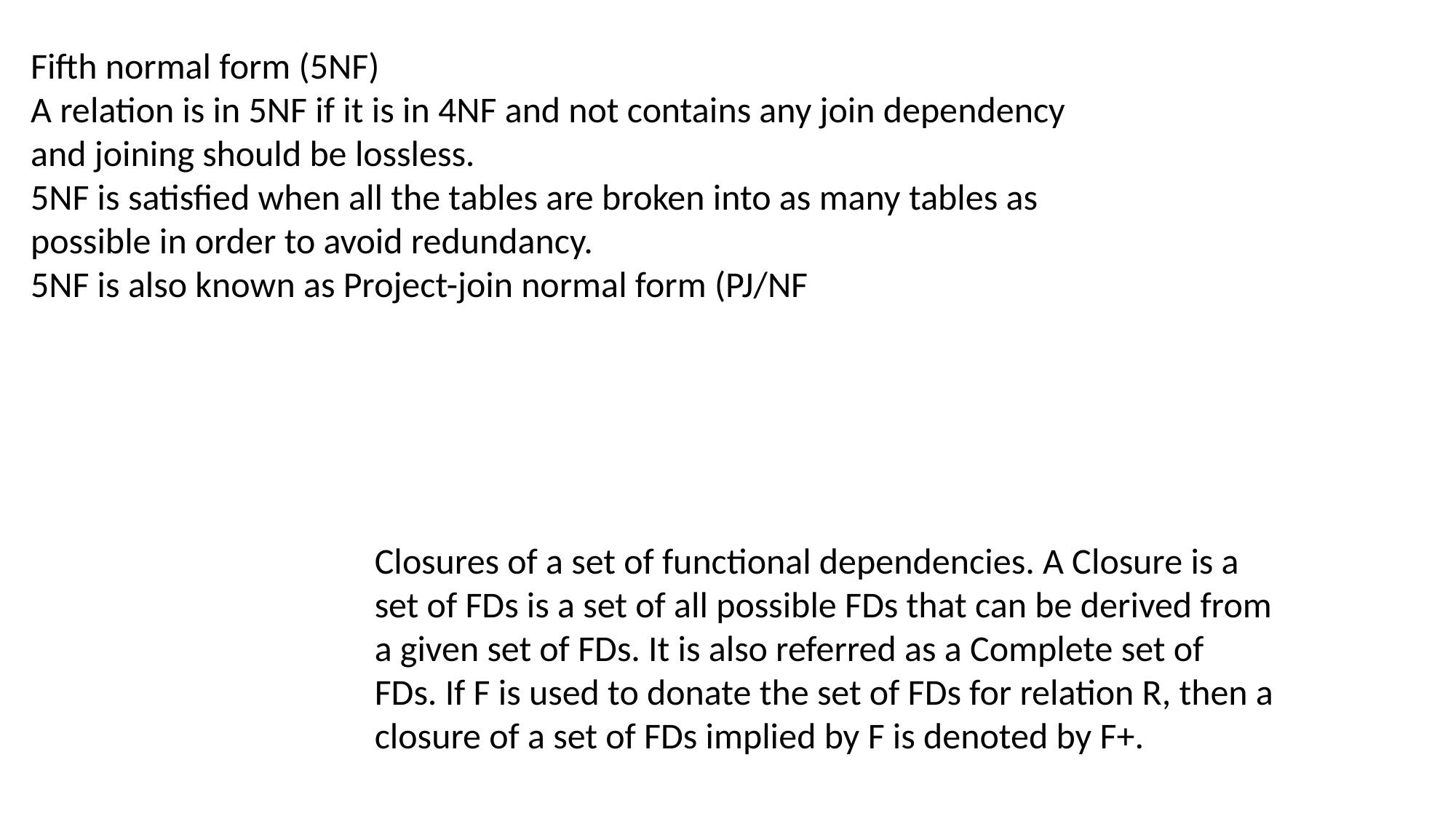

Fifth normal form (5NF)
A relation is in 5NF if it is in 4NF and not contains any join dependency and joining should be lossless.
5NF is satisfied when all the tables are broken into as many tables as possible in order to avoid redundancy.
5NF is also known as Project-join normal form (PJ/NF
Closures of a set of functional dependencies. A Closure is a set of FDs is a set of all possible FDs that can be derived from a given set of FDs. It is also referred as a Complete set of FDs. If F is used to donate the set of FDs for relation R, then a closure of a set of FDs implied by F is denoted by F+.